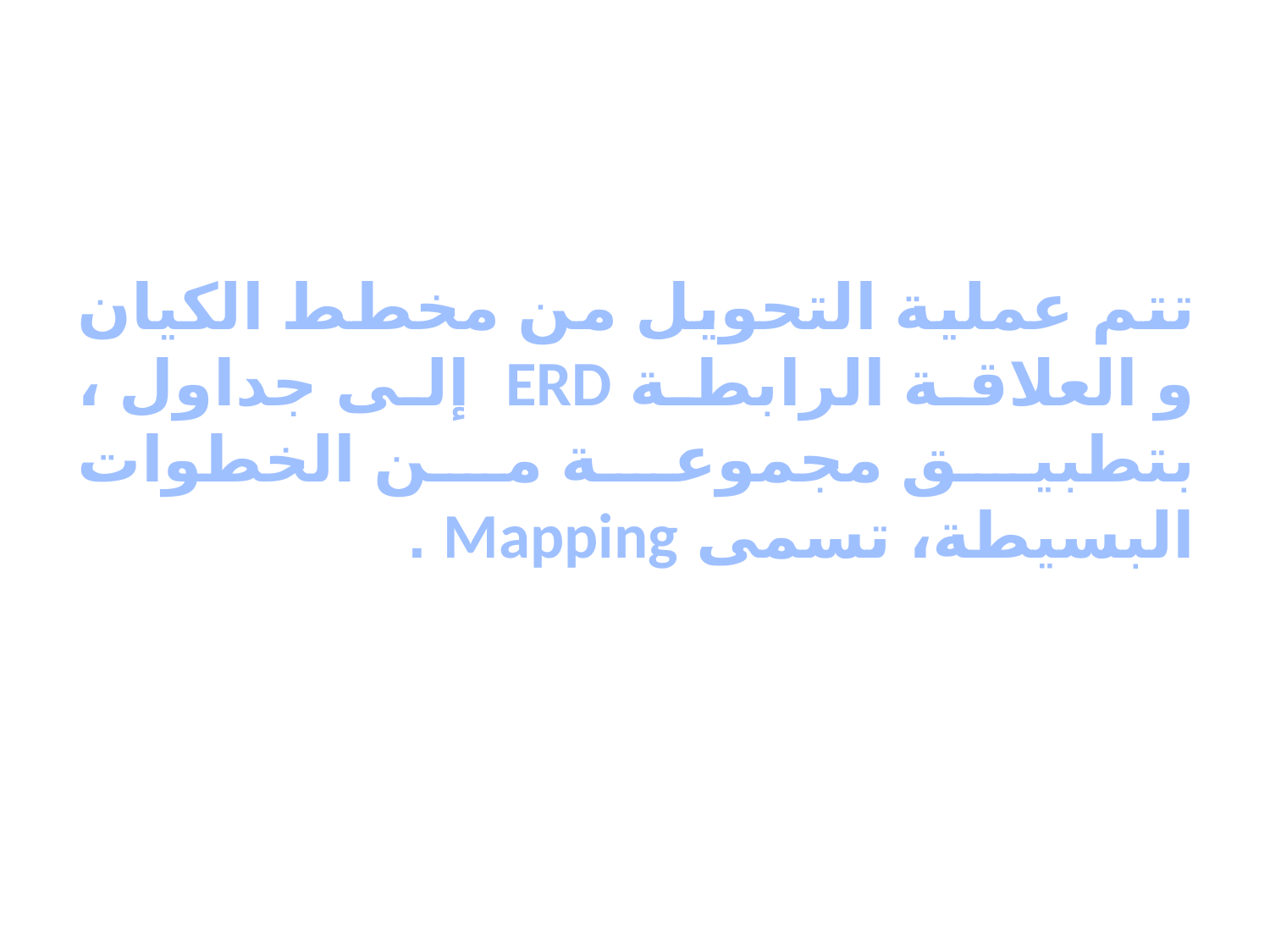

تتم عملية التحويل من مخطط الكيان و العلاقة الرابطة ERD  إلى جداول ، بتطبیق مجموعة من الخطوات البسیطة، تسمى Mapping .